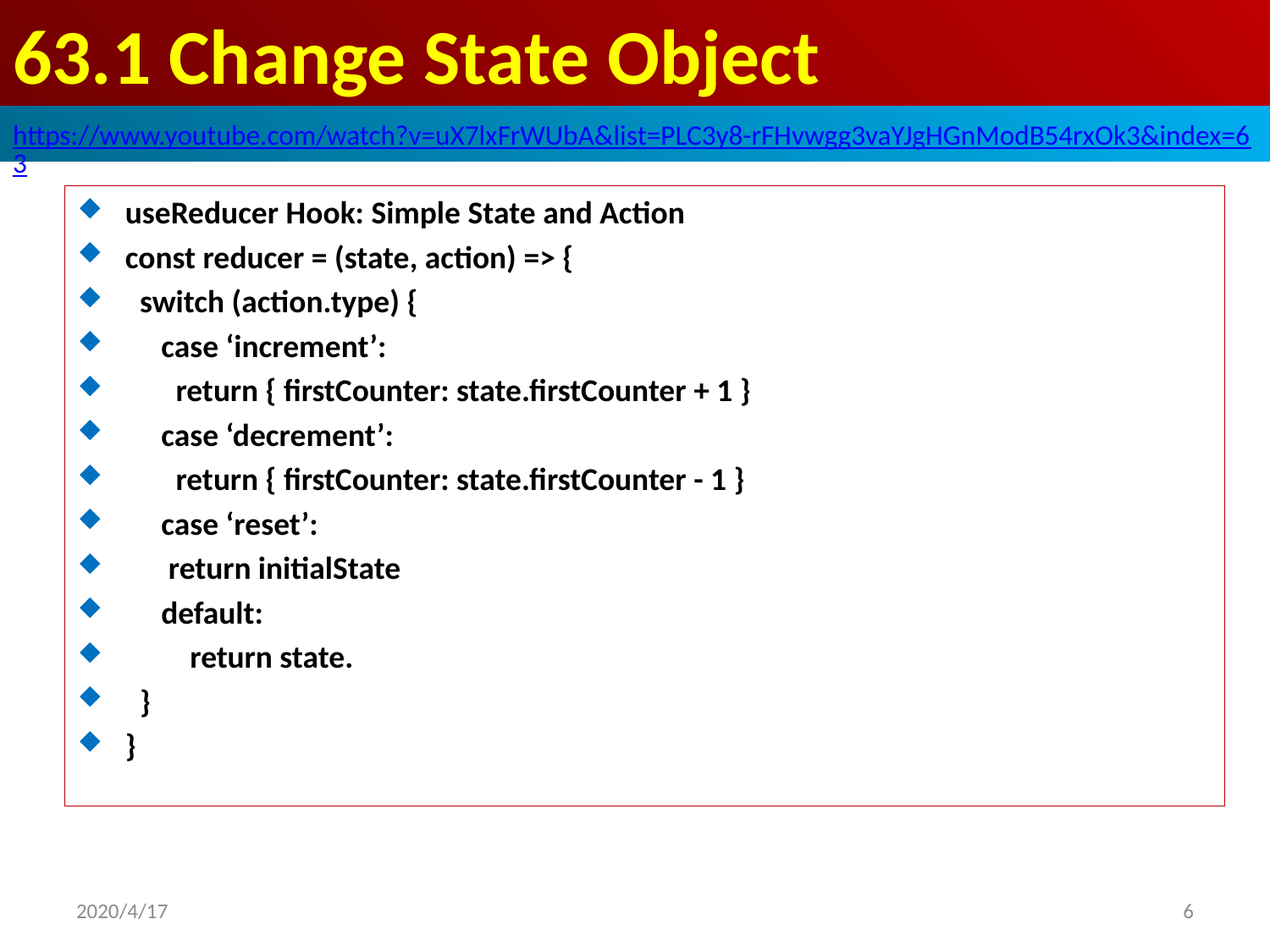

# 63.1 Change State Object
https://www.youtube.com/watch?v=uX7lxFrWUbA&list=PLC3y8-rFHvwgg3vaYJgHGnModB54rxOk3&index=63
useReducer Hook: Simple State and Action
const reducer = (state, action) => {
  switch (action.type) {
     case ‘increment’:
       return { firstCounter: state.firstCounter + 1 }
     case ‘decrement’:
       return { firstCounter: state.firstCounter - 1 }
     case ‘reset’:
      return initialState
     default:
         return state.
  }
}

2020/4/17
6